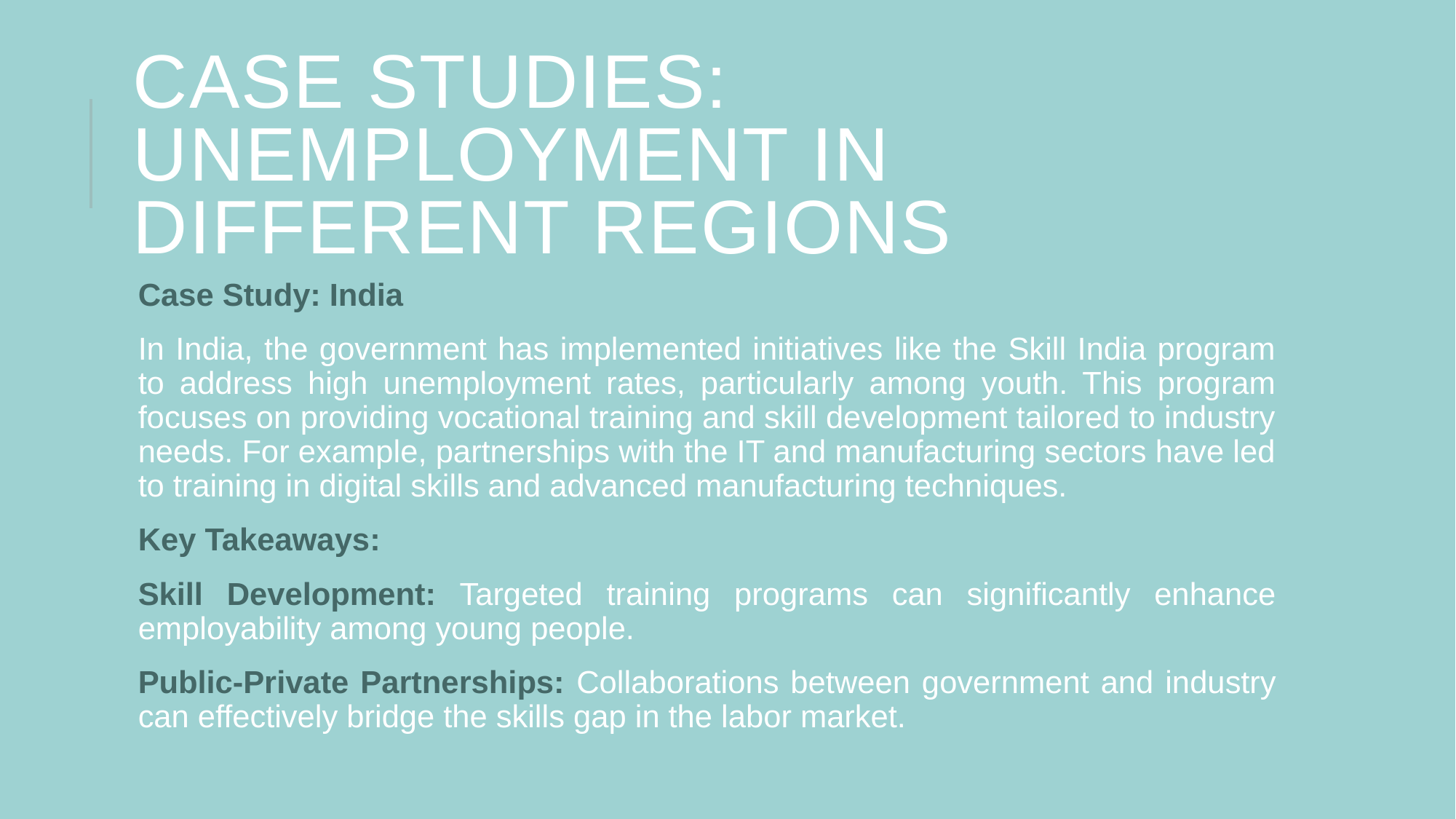

# Case Studies: Unemployment in Different Regions
Case Study: India
In India, the government has implemented initiatives like the Skill India program to address high unemployment rates, particularly among youth. This program focuses on providing vocational training and skill development tailored to industry needs. For example, partnerships with the IT and manufacturing sectors have led to training in digital skills and advanced manufacturing techniques.
Key Takeaways:
Skill Development: Targeted training programs can significantly enhance employability among young people.
Public-Private Partnerships: Collaborations between government and industry can effectively bridge the skills gap in the labor market.